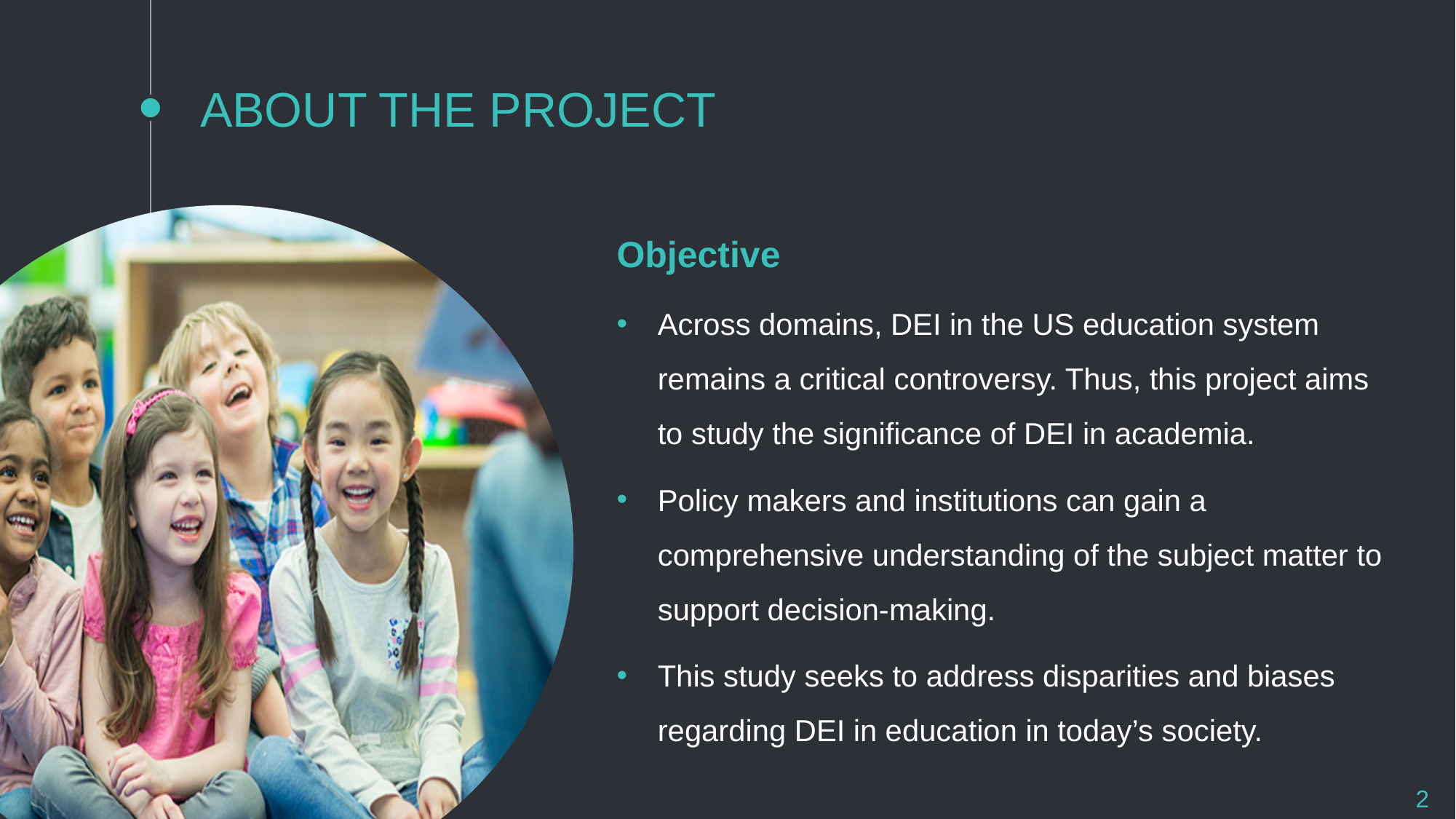

# ABOUT THE PROJECT
Objective
Across domains, DEI in the US education system remains a critical controversy. Thus, this project aims to study the significance of DEI in academia.
Policy makers and institutions can gain a comprehensive understanding of the subject matter to support decision-making.
This study seeks to address disparities and biases regarding DEI in education in today’s society.

2